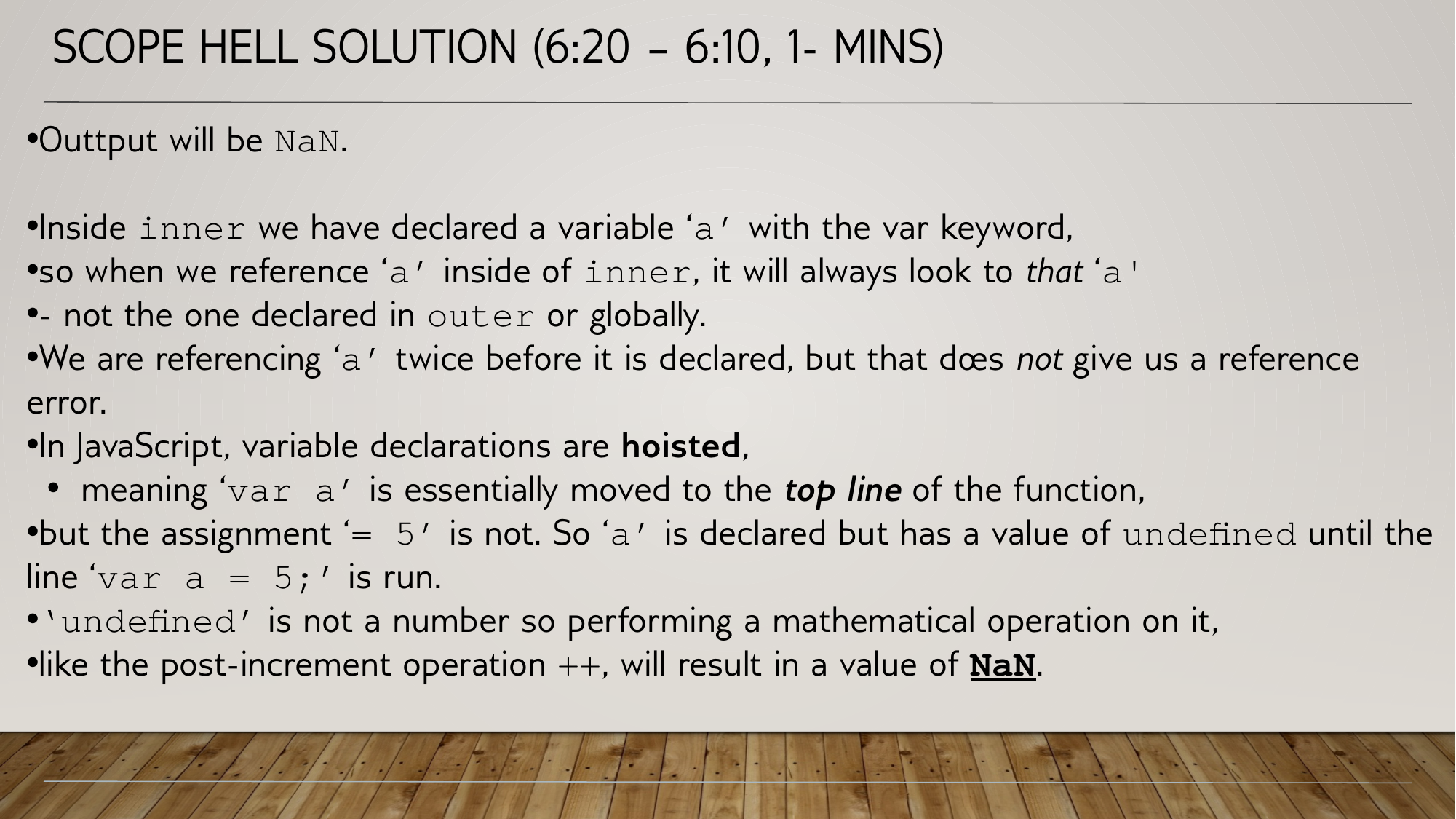

# SCOPE HELL Solution (6:20 – 6:10, 1- mins)
Outtput will be NaN.

Inside inner we have declared a variable ‘a’ with the var keyword,
so when we reference ‘a’ inside of inner, it will always look to that ‘a'
- not the one declared in outer or globally.
We are referencing ‘a’ twice before it is declared, but that does not give us a reference error.
In JavaScript, variable declarations are hoisted,
meaning ‘var a’ is essentially moved to the top line of the function,
but the assignment ‘= 5’ is not. So ‘a’ is declared but has a value of undefined until the line ‘var a = 5;’ is run.
‘undefined’ is not a number so performing a mathematical operation on it,
like the post-increment operation ++, will result in a value of NaN.